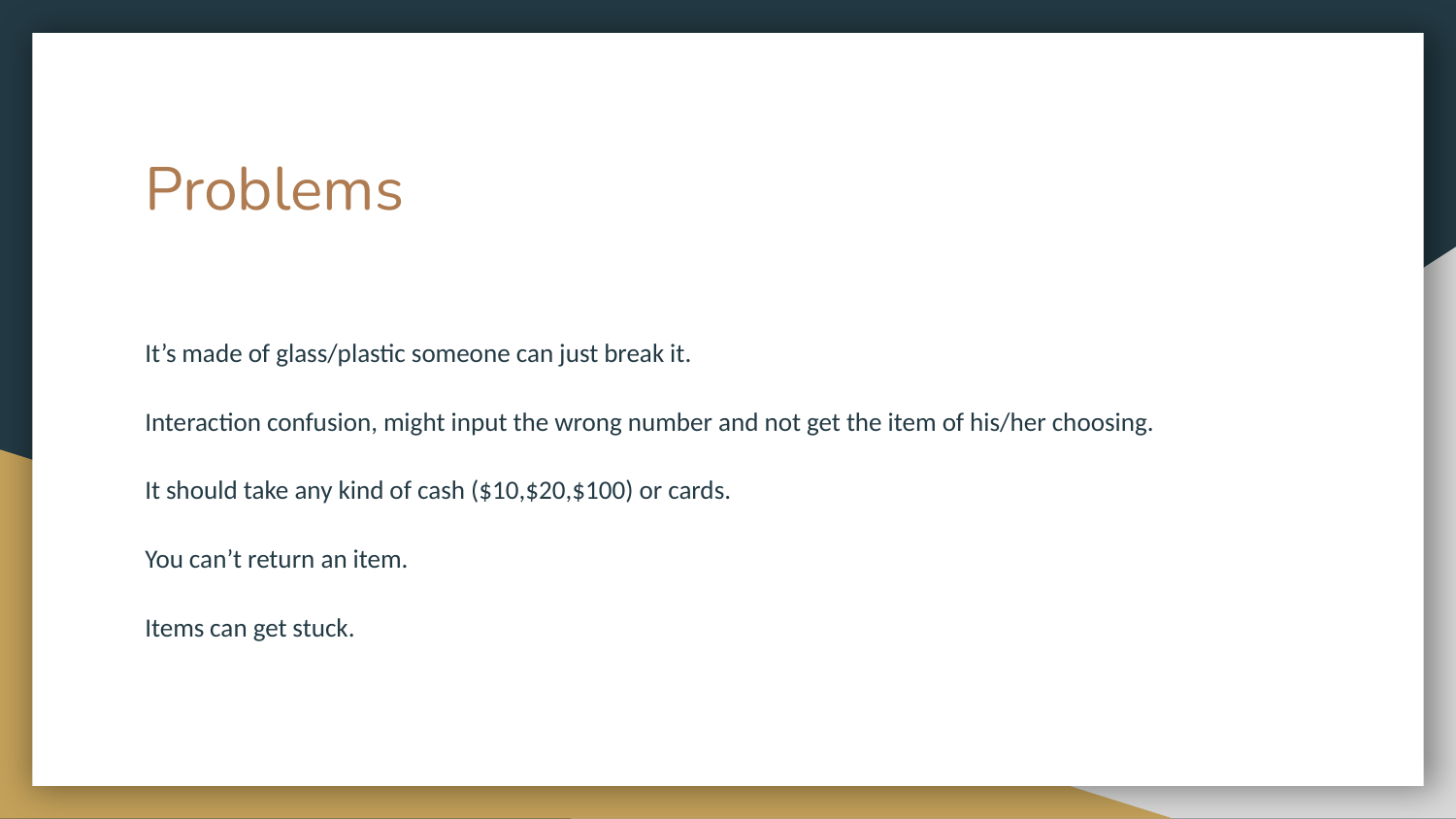

# Problems
It’s made of glass/plastic someone can just break it.
Interaction confusion, might input the wrong number and not get the item of his/her choosing.
It should take any kind of cash ($10,$20,$100) or cards.
You can’t return an item.
Items can get stuck.